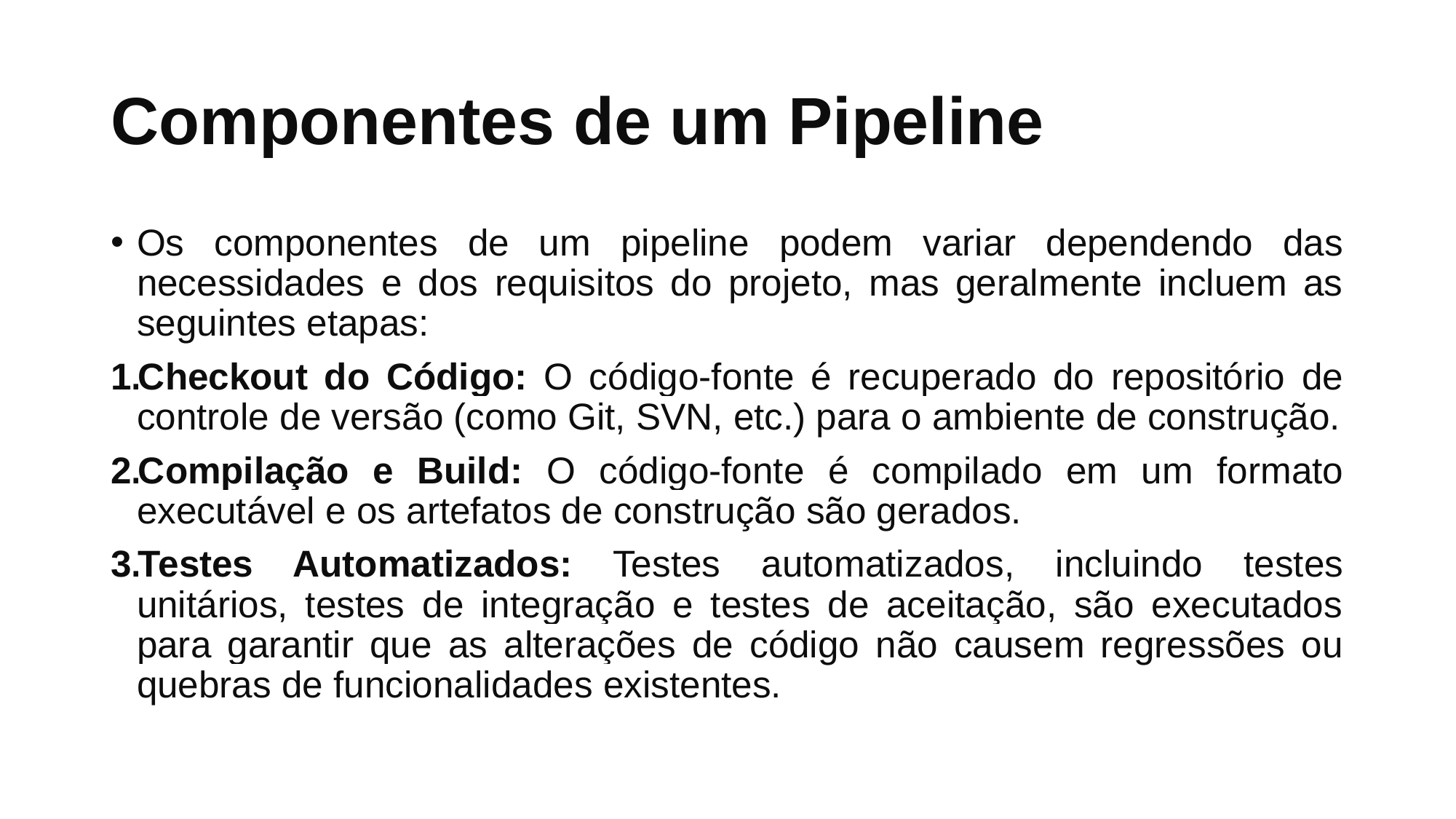

# Componentes de um Pipeline
Os componentes de um pipeline podem variar dependendo das necessidades e dos requisitos do projeto, mas geralmente incluem as seguintes etapas:
Checkout do Código: O código-fonte é recuperado do repositório de controle de versão (como Git, SVN, etc.) para o ambiente de construção.
Compilação e Build: O código-fonte é compilado em um formato executável e os artefatos de construção são gerados.
Testes Automatizados: Testes automatizados, incluindo testes unitários, testes de integração e testes de aceitação, são executados para garantir que as alterações de código não causem regressões ou quebras de funcionalidades existentes.